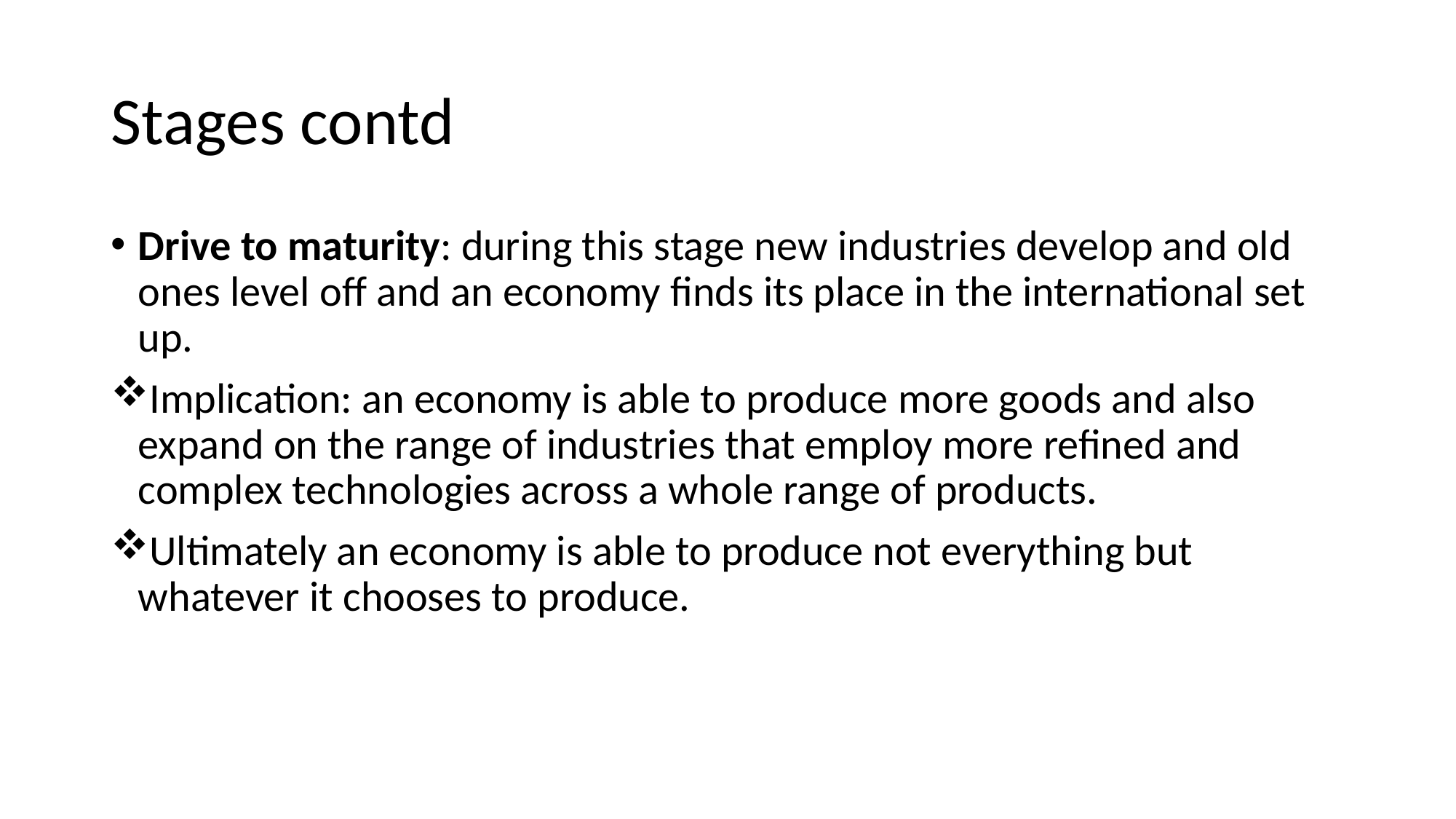

# Stages contd
Drive to maturity: during this stage new industries develop and old ones level off and an economy finds its place in the international set up.
Implication: an economy is able to produce more goods and also expand on the range of industries that employ more refined and complex technologies across a whole range of products.
Ultimately an economy is able to produce not everything but whatever it chooses to produce.